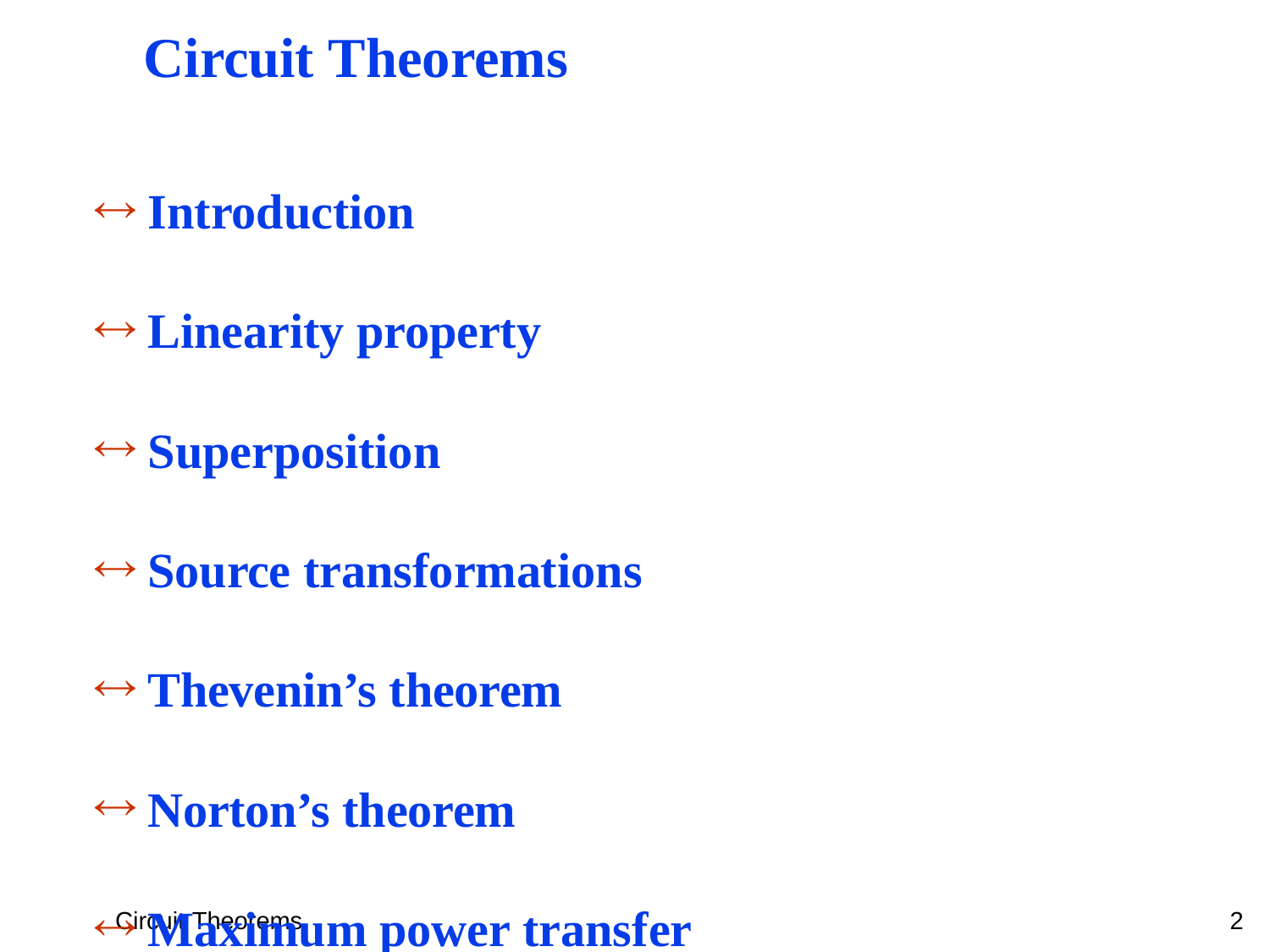

# Circuit Theorems
↔ Introduction
↔ Linearity property
↔ Superposition
↔ Source transformations
↔ Thevenin’s theorem
↔ Norton’s theorem
↔ Maximum power transfer
Circuit Theorems
2